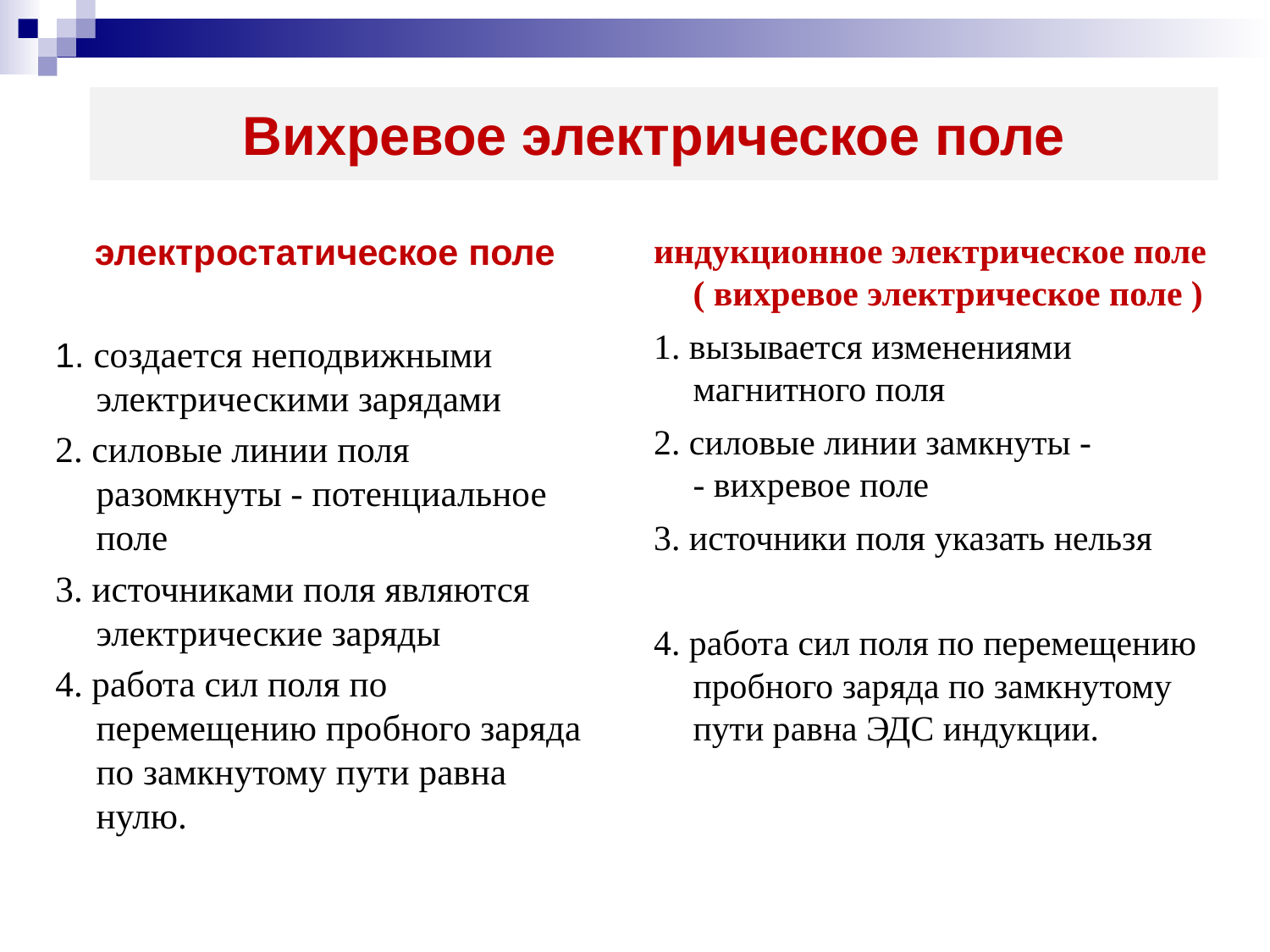

# Вихревое электрическое поле
электростатическое поле

1. создается неподвижными электрическими зарядами
2. силовые линии поля разомкнуты - потенциальное поле
3. источниками поля являются электрические заряды
4. работа сил поля по перемещению пробного заряда по замкнутому пути равна нулю.

индукционное электрическое поле
( вихревое электрическое поле )
1. вызывается изменениями магнитного поля
2. силовые линии замкнуты -
- вихревое поле
3. источники поля указать нельзя

4. работа сил поля по перемещению пробного заряда по замкнутому пути равна ЭДС индукции.